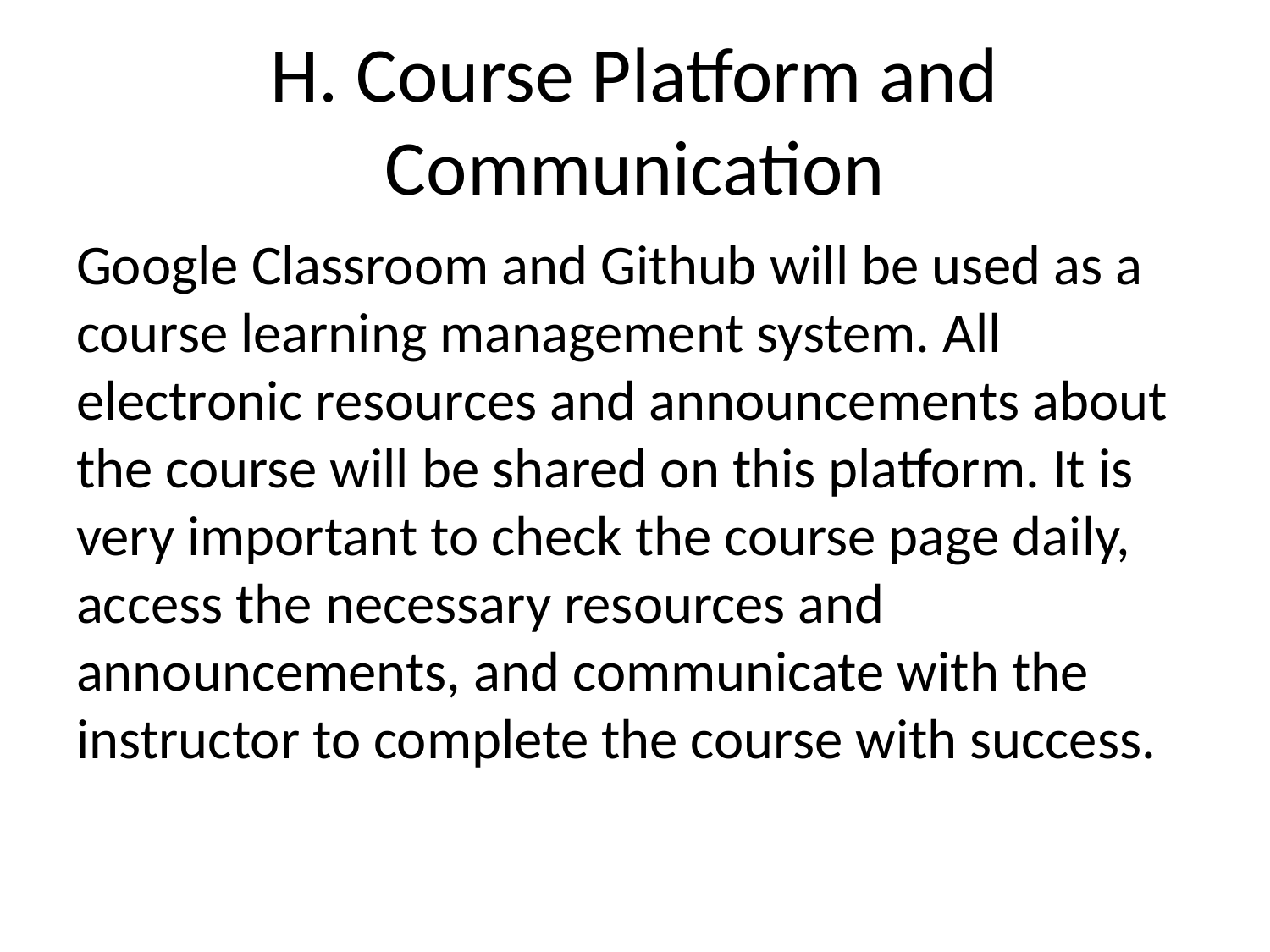

# H. Course Platform and Communication
Google Classroom and Github will be used as a course learning management system. All electronic resources and announcements about the course will be shared on this platform. It is very important to check the course page daily, access the necessary resources and announcements, and communicate with the instructor to complete the course with success.